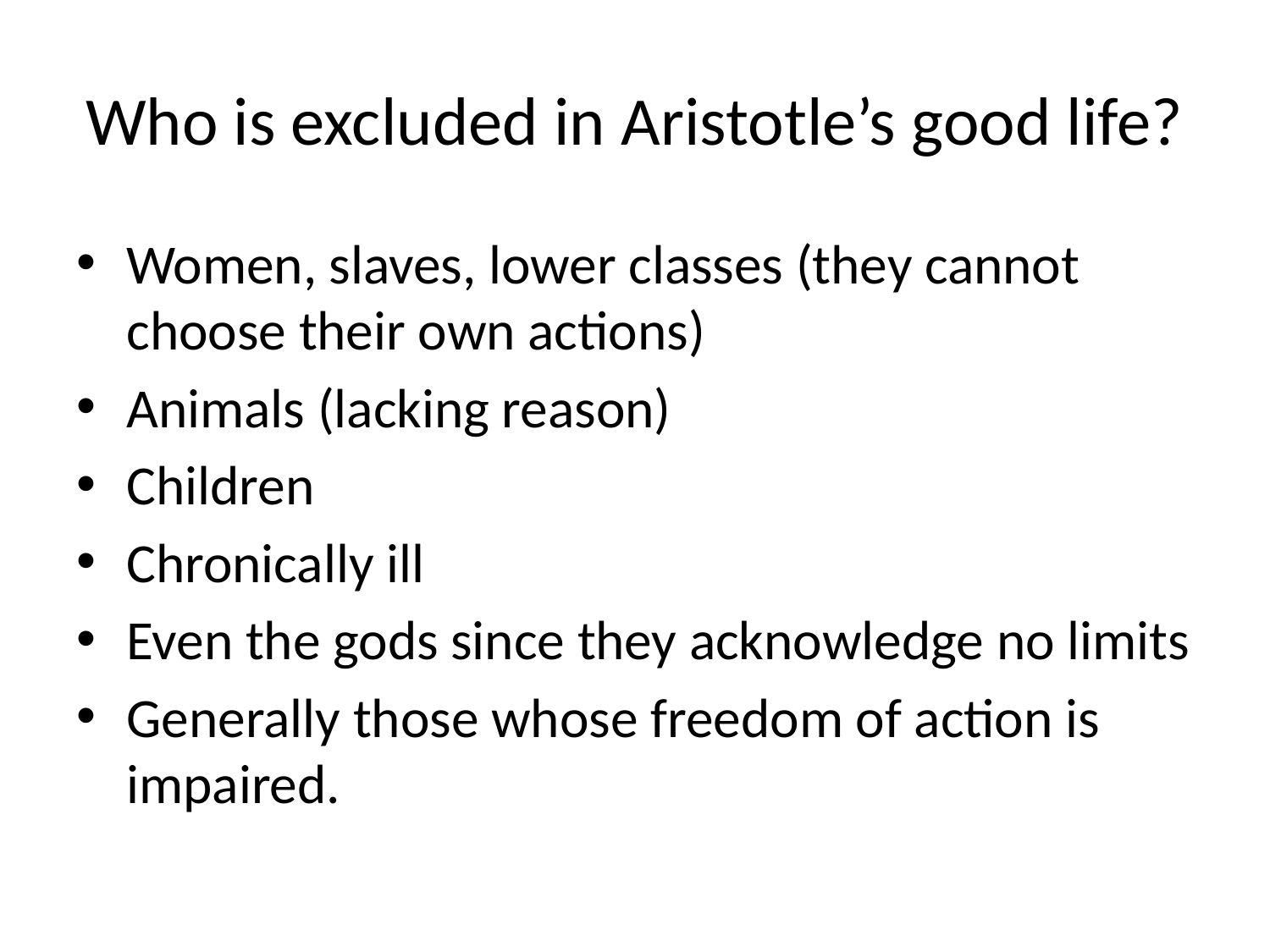

# Who is excluded in Aristotle’s good life?
Women, slaves, lower classes (they cannot choose their own actions)
Animals (lacking reason)
Children
Chronically ill
Even the gods since they acknowledge no limits
Generally those whose freedom of action is impaired.